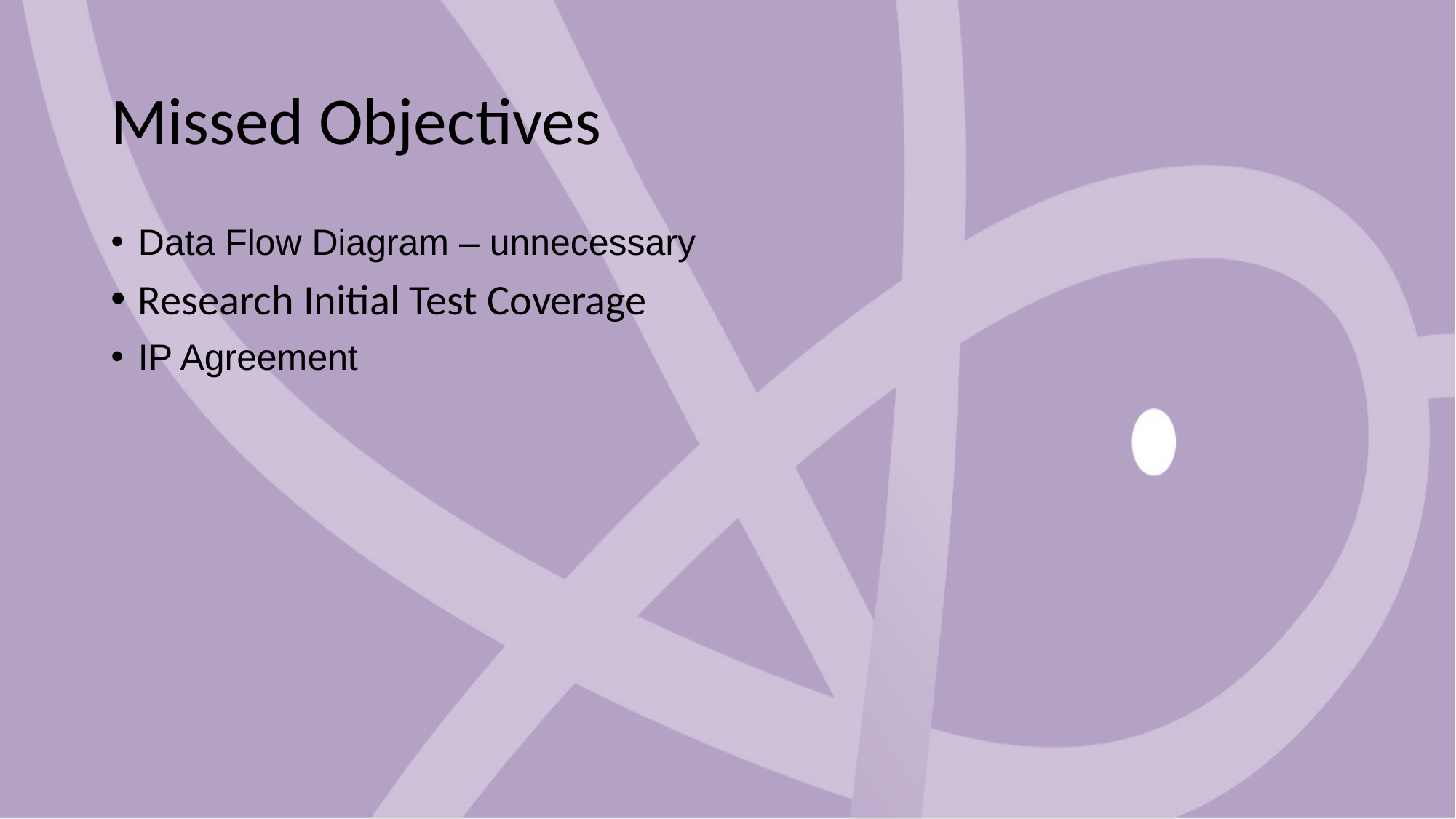

# Missed Objectives
Data Flow Diagram – unnecessary
Research Initial Test Coverage
IP Agreement